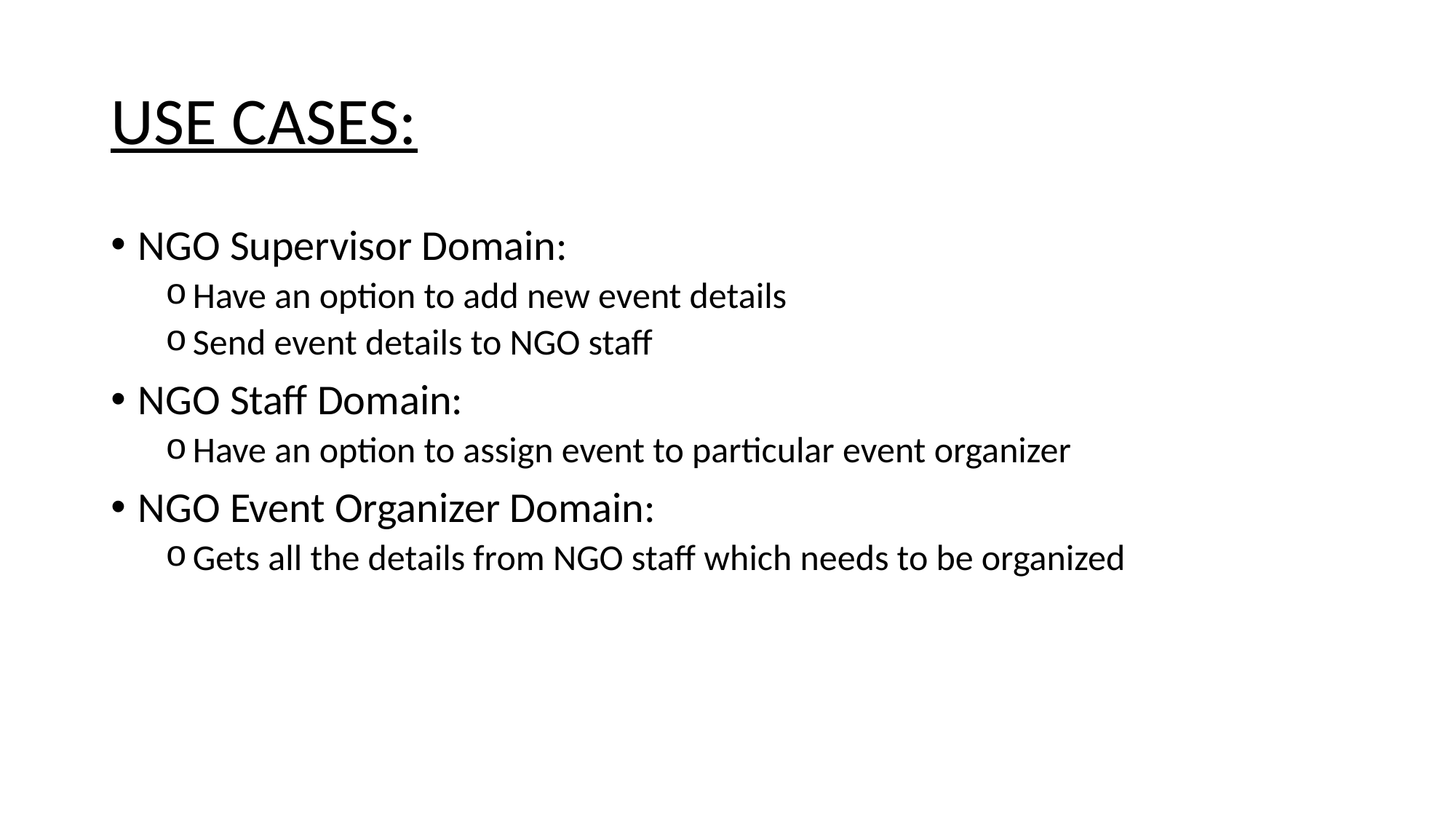

# USE CASES:
NGO Supervisor Domain:
Have an option to add new event details
Send event details to NGO staff
NGO Staff Domain:
Have an option to assign event to particular event organizer
NGO Event Organizer Domain:
Gets all the details from NGO staff which needs to be organized